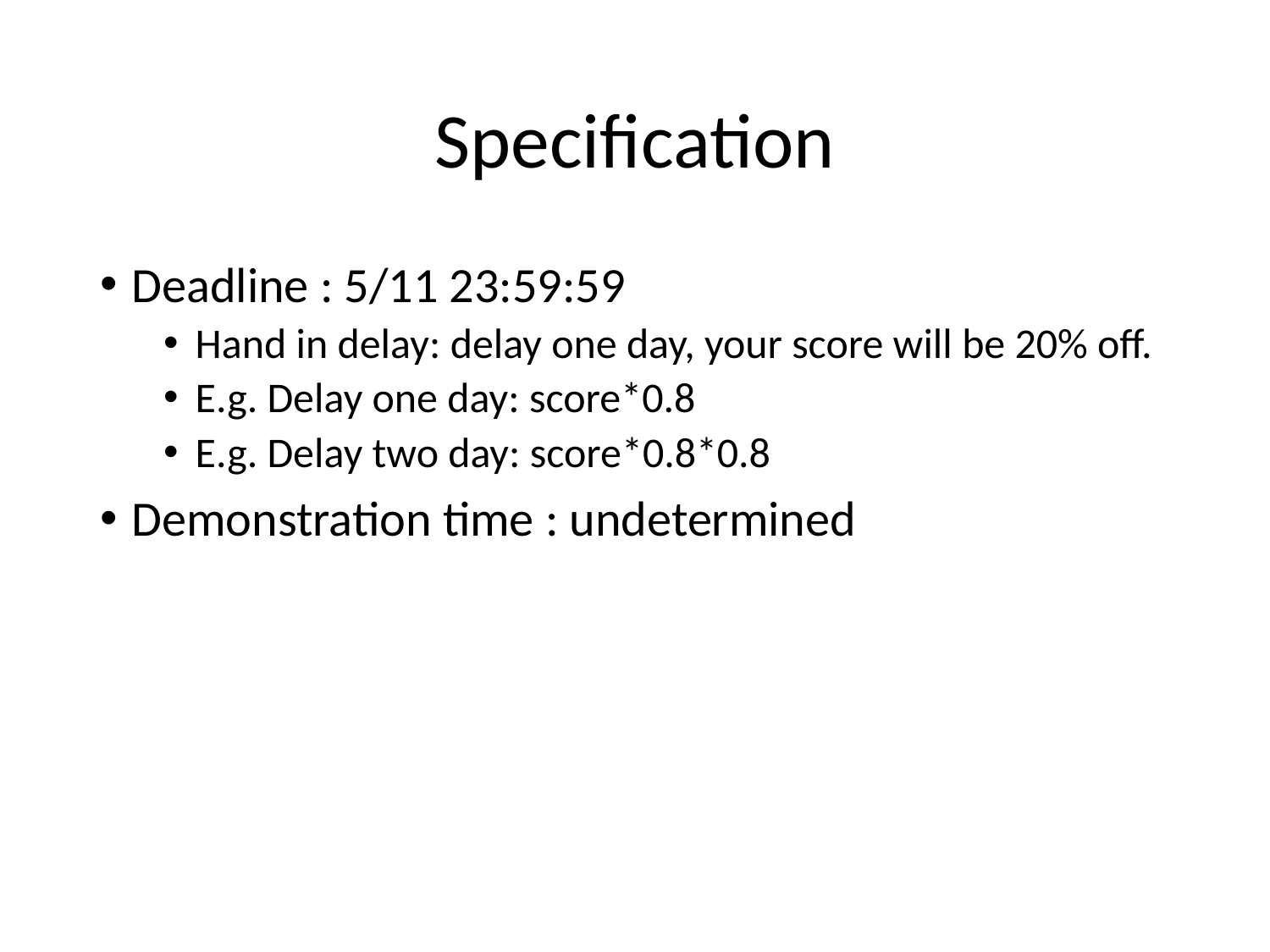

# Specification
Deadline : 5/11 23:59:59
Hand in delay: delay one day, your score will be 20% off.
E.g. Delay one day: score*0.8
E.g. Delay two day: score*0.8*0.8
Demonstration time : undetermined